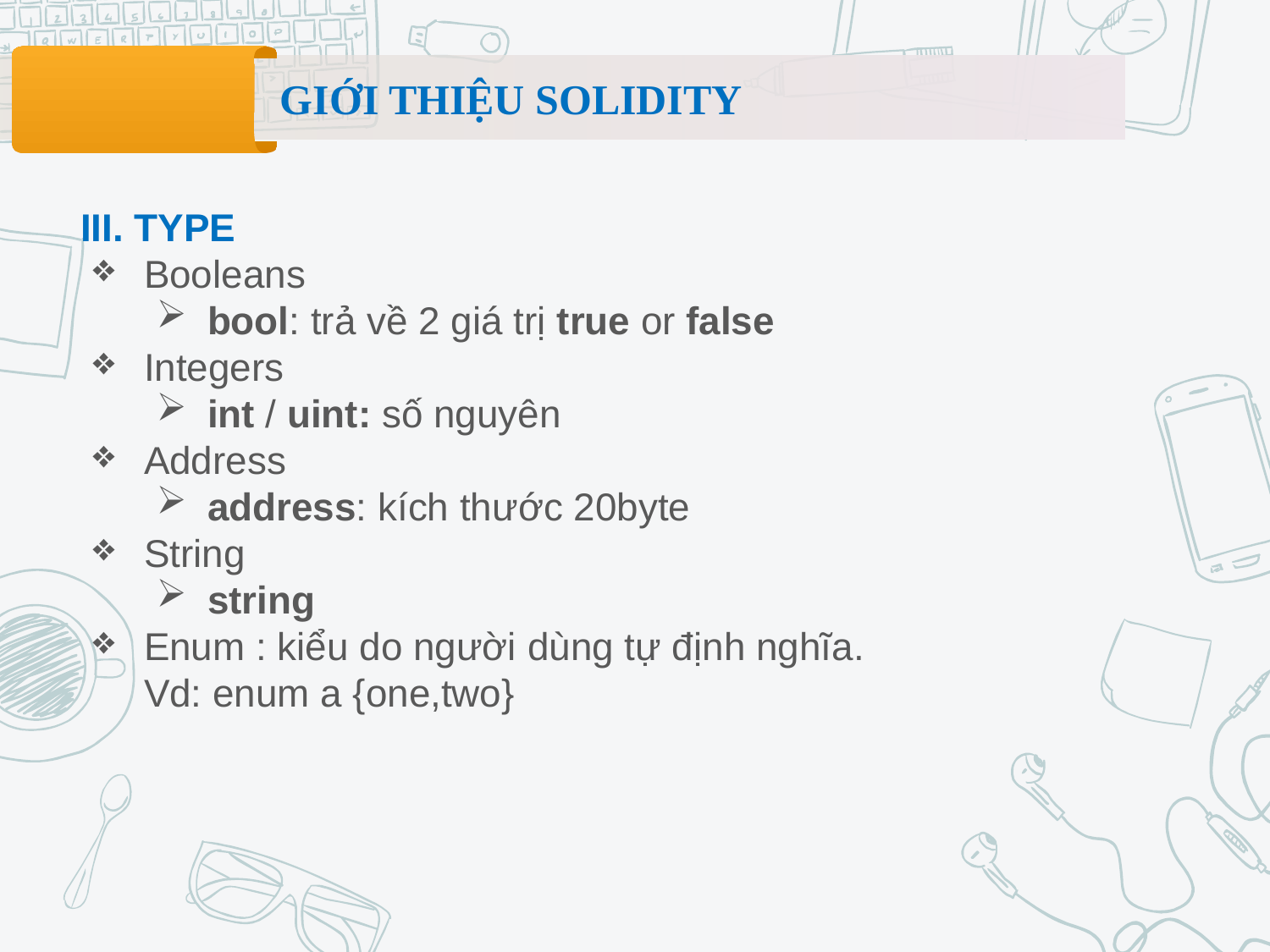

GIỚI THIỆU SOLIDITY

III. TYPE
Booleans
bool: trả về 2 giá trị true or false
Integers
int / uint: số nguyên
Address
address: kích thước 20byte
String
string
Enum : kiểu do người dùng tự định nghĩa.
Vd: enum a {one,two}